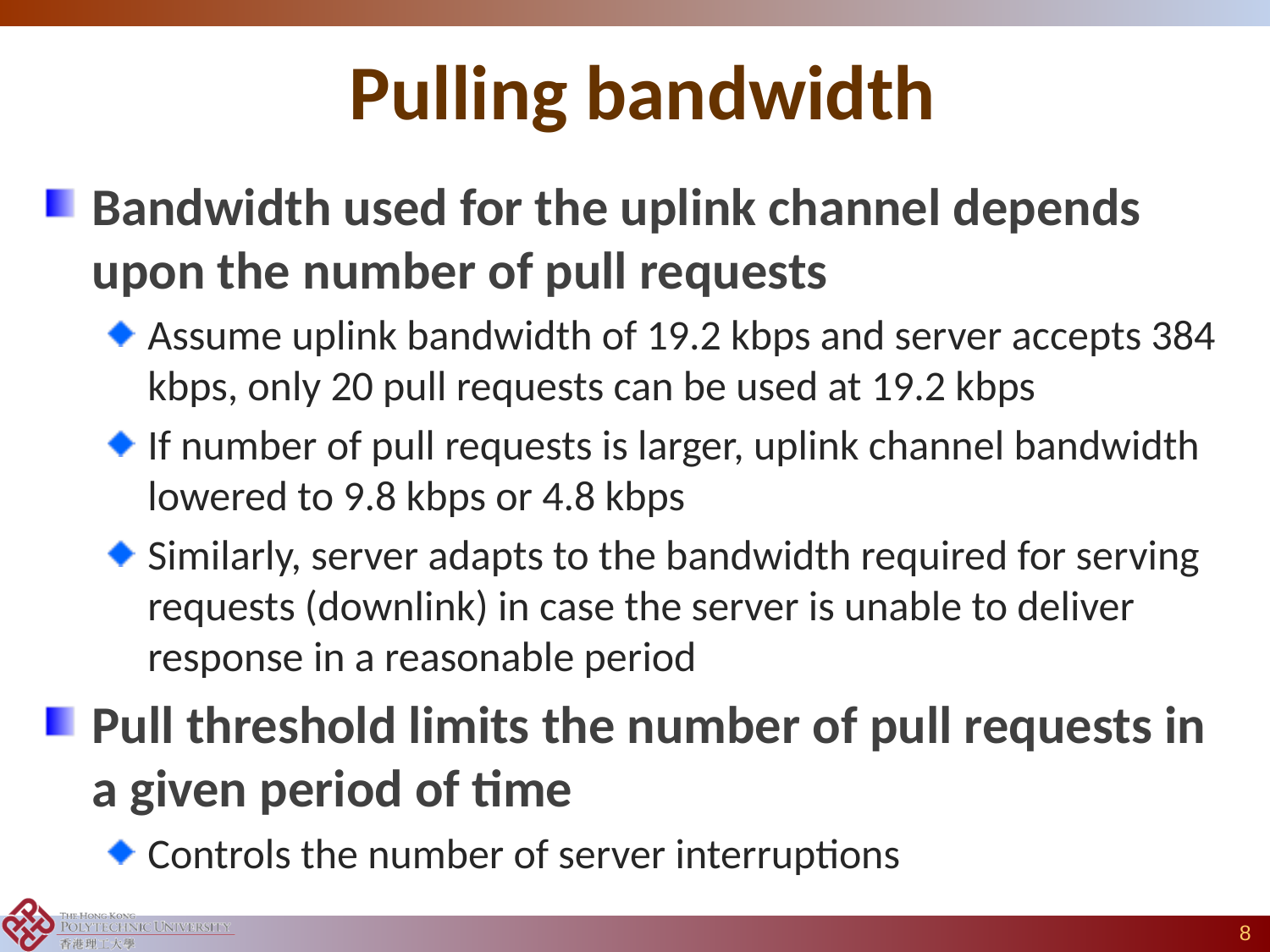

# Pulling bandwidth
Bandwidth used for the uplink channel depends upon the number of pull requests
Assume uplink bandwidth of 19.2 kbps and server accepts 384 kbps, only 20 pull requests can be used at 19.2 kbps
If number of pull requests is larger, uplink channel bandwidth lowered to 9.8 kbps or 4.8 kbps
Similarly, server adapts to the bandwidth required for serving requests (downlink) in case the server is unable to deliver response in a reasonable period
Pull threshold limits the number of pull requests in a given period of time
Controls the number of server interruptions